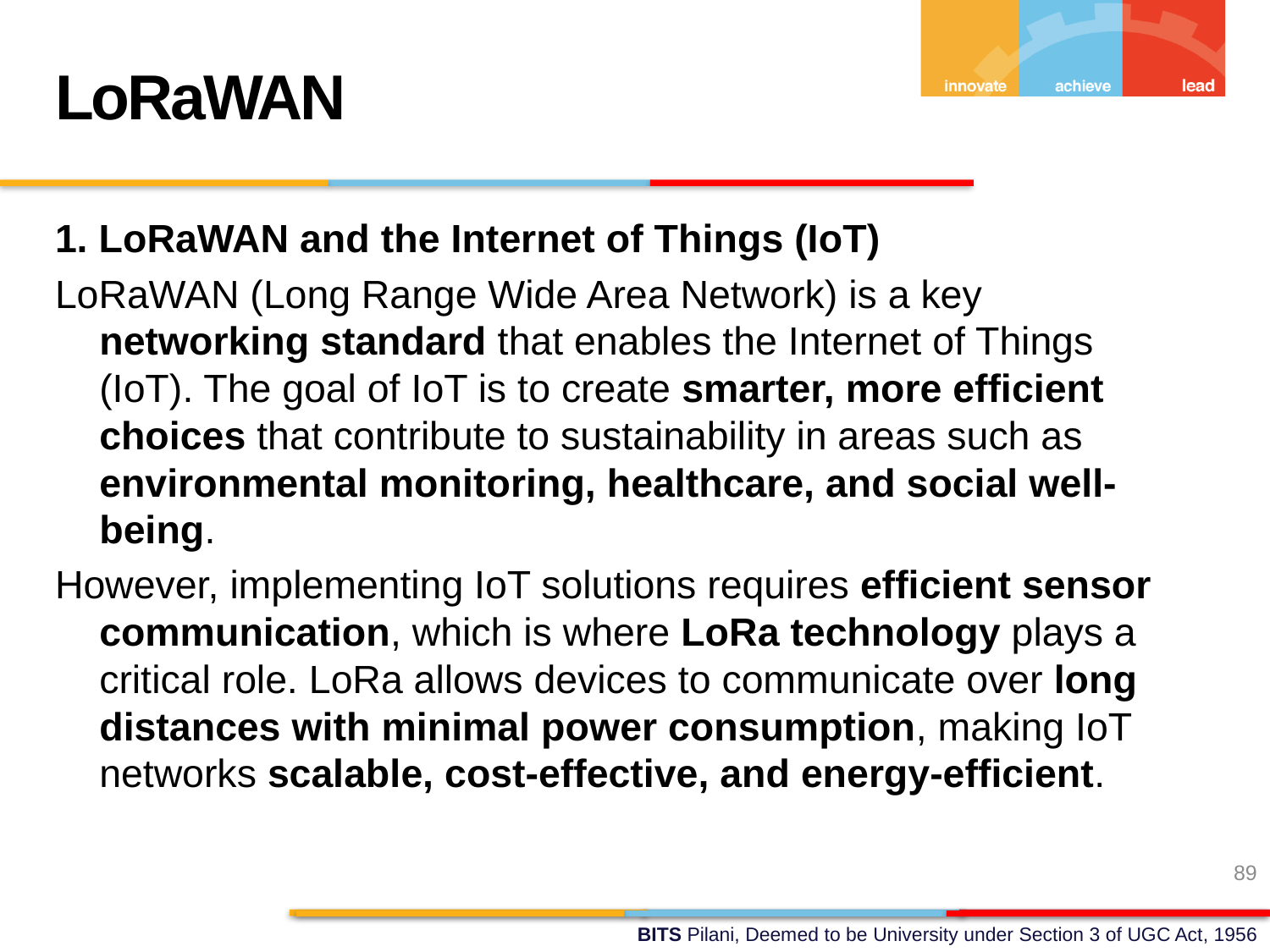

LoRaWAN
1. LoRaWAN and the Internet of Things (IoT)
LoRaWAN (Long Range Wide Area Network) is a key networking standard that enables the Internet of Things (IoT). The goal of IoT is to create smarter, more efficient choices that contribute to sustainability in areas such as environmental monitoring, healthcare, and social well-being.
However, implementing IoT solutions requires efficient sensor communication, which is where LoRa technology plays a critical role. LoRa allows devices to communicate over long distances with minimal power consumption, making IoT networks scalable, cost-effective, and energy-efficient.

89